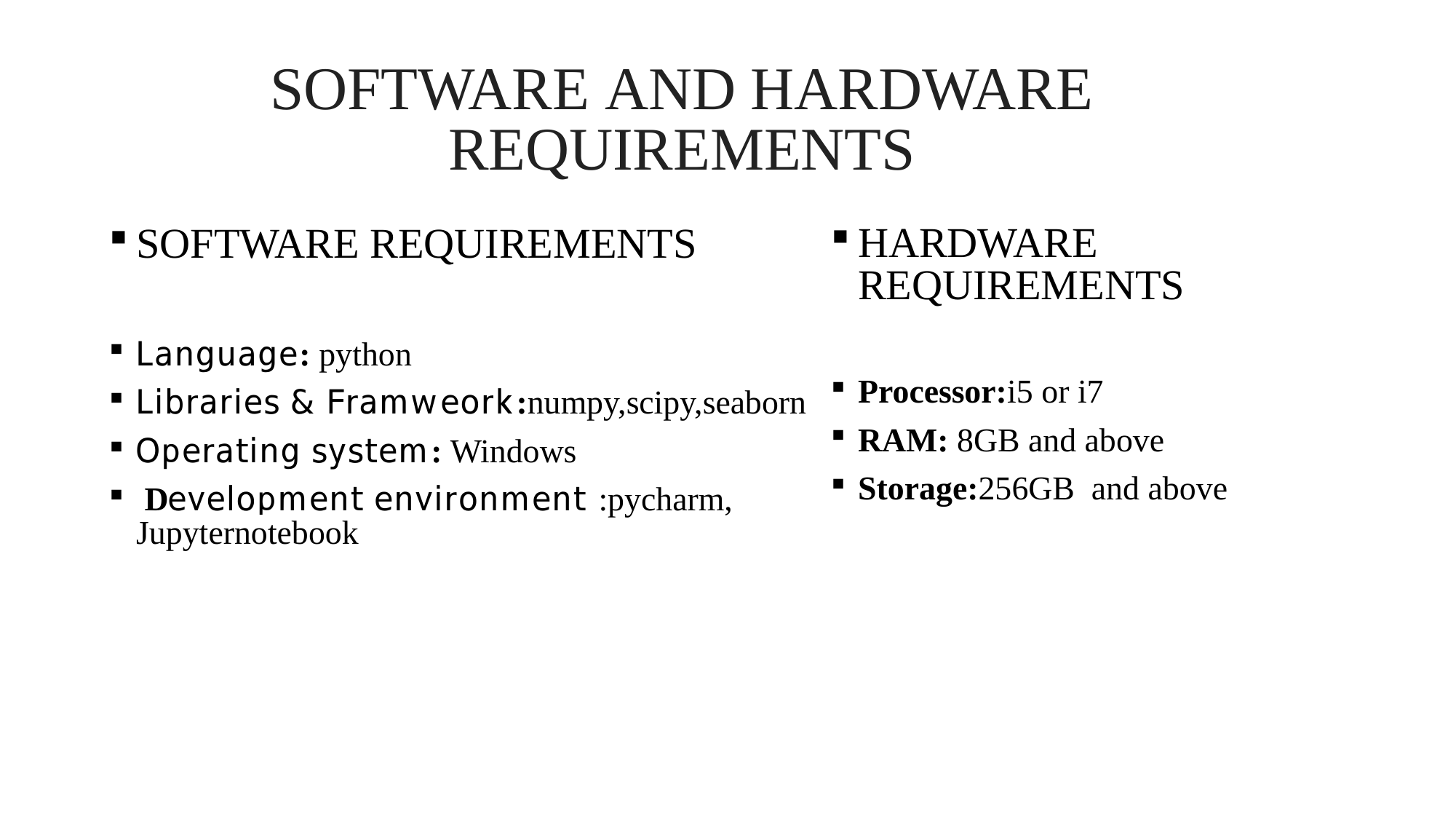

# SOFTWARE AND HARDWARE REQUIREMENTS
HARDWARE REQUIREMENTS

Processor:i5 or i7
RAM: 8GB and above
Storage:256GB  and above

SOFTWARE REQUIREMENTS

Language: python
Libraries & Framweork:numpy,scipy,seaborn
Operating system: Windows
 Development environment :pycharm, Jupyternotebook